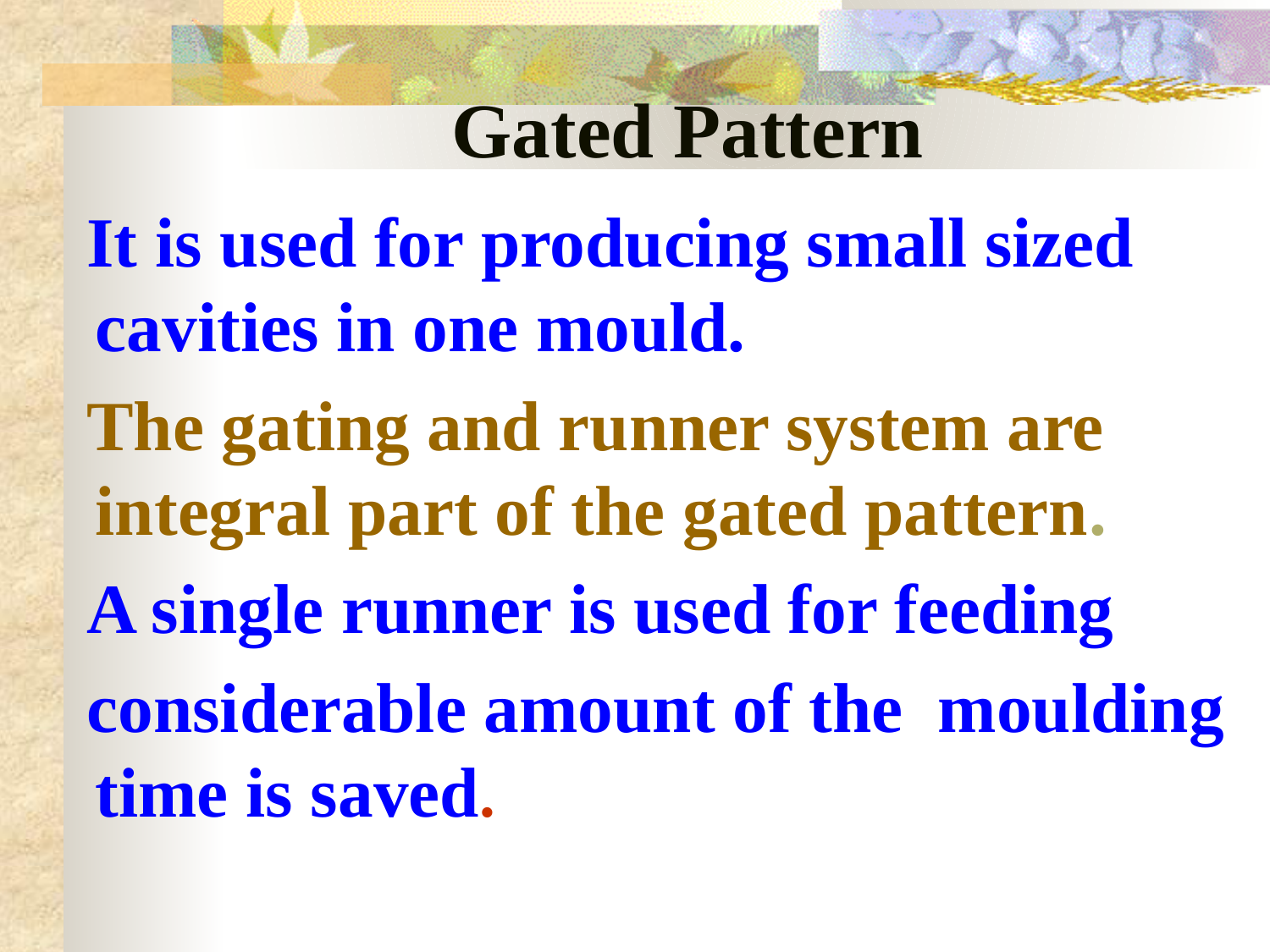

# Gated Pattern
It is used for producing small sized cavities in one mould.
The gating and runner system are integral part of the gated pattern.
A single runner is used for feeding
considerable amount of the  moulding time is saved.